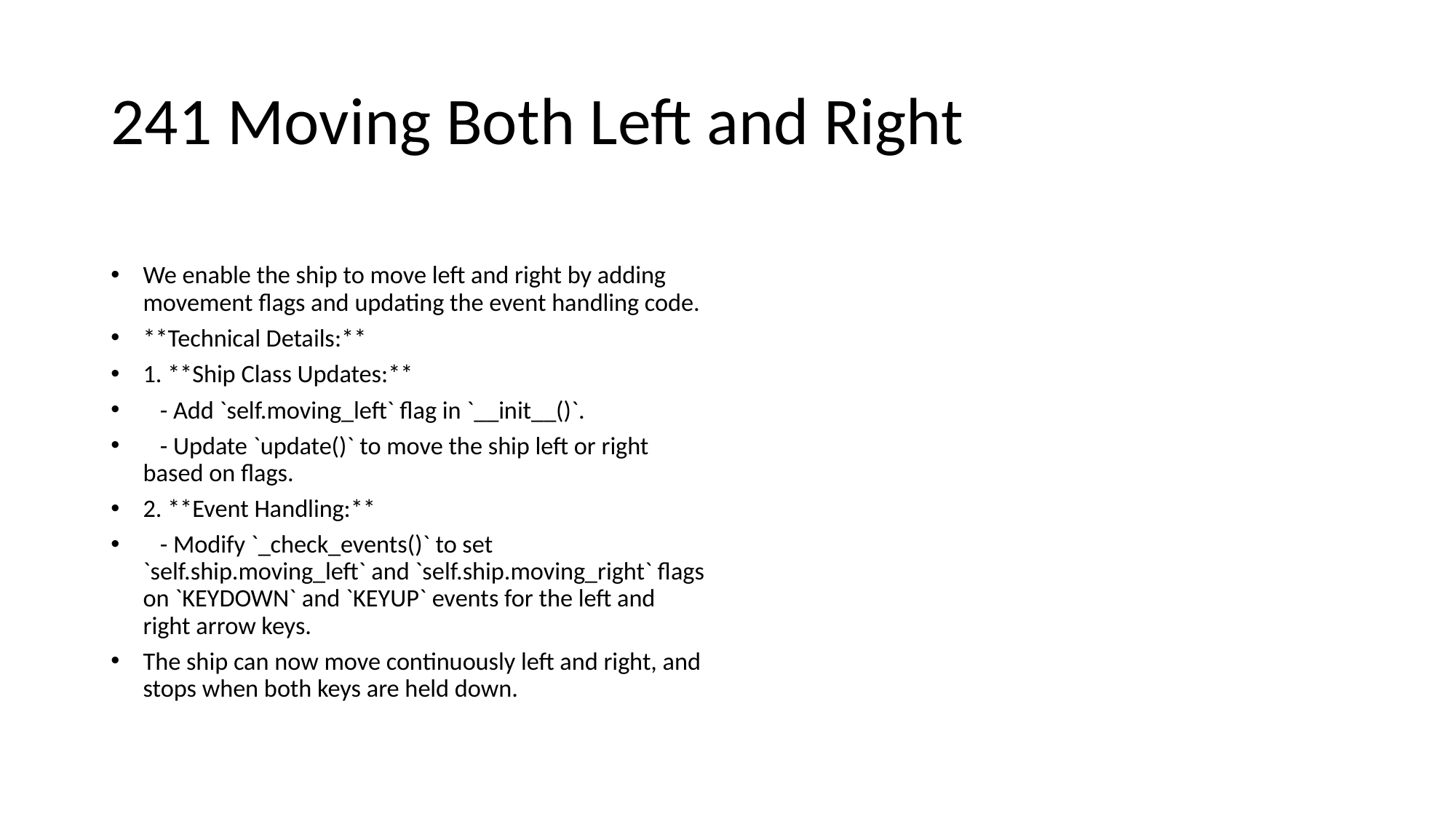

# 241 Moving Both Left and Right

We enable the ship to move left and right by adding movement flags and updating the event handling code.
**Technical Details:**
1. **Ship Class Updates:**
   - Add `self.moving_left` flag in `__init__()`.
   - Update `update()` to move the ship left or right based on flags.
2. **Event Handling:**
   - Modify `_check_events()` to set `self.ship.moving_left` and `self.ship.moving_right` flags on `KEYDOWN` and `KEYUP` events for the left and right arrow keys.
The ship can now move continuously left and right, and stops when both keys are held down.